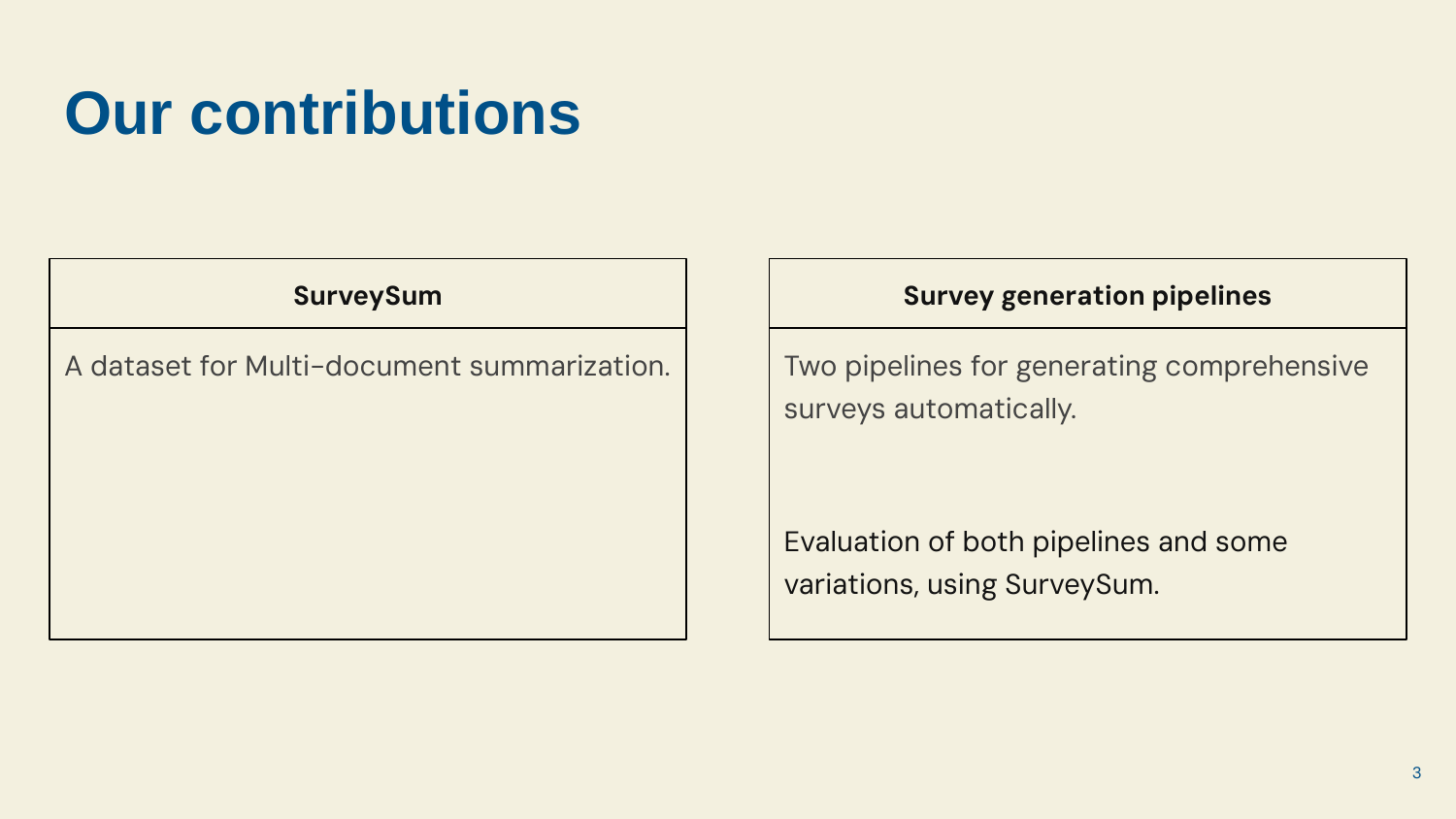

# Our contributions
SurveySum
Survey generation pipelines
A dataset for Multi-document summarization.
Two pipelines for generating comprehensive surveys automatically.

Evaluation of both pipelines and some variations, using SurveySum.

3